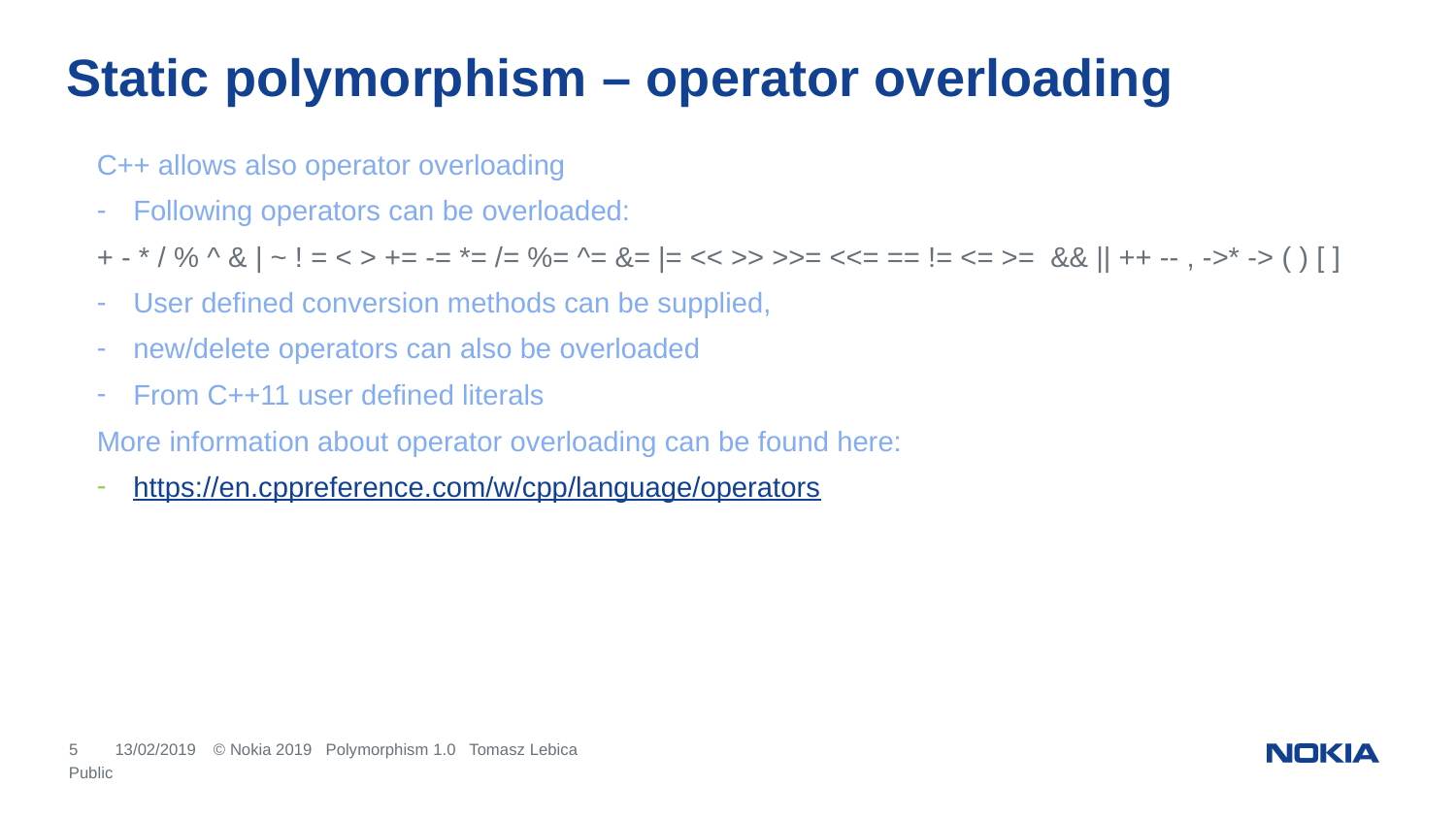

# Static polymorphism – operator overloading

C++ allows also operator overloading
Following operators can be overloaded:
+ - * / % ^ & | ~ ! = < > += -= *= /= %= ^= &= |= << >> >>= <<= == != <= >=  && || ++ -- , ->* -> ( ) [ ]
User defined conversion methods can be supplied,
new/delete operators can also be overloaded
From C++11 user defined literals
More information about operator overloading can be found here:
https://en.cppreference.com/w/cpp/language/operators